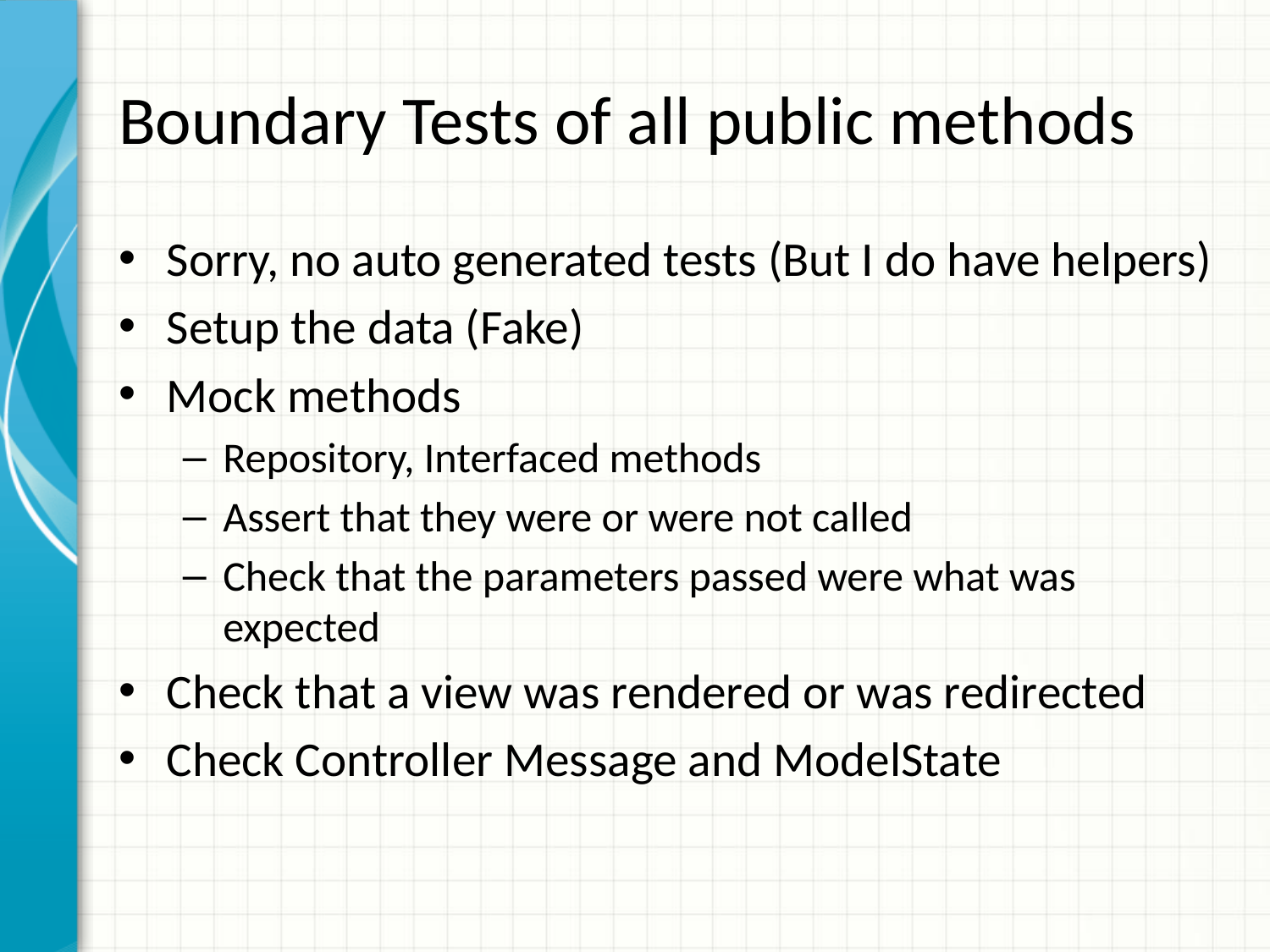

# Boundary Tests of all public methods
Sorry, no auto generated tests (But I do have helpers)
Setup the data (Fake)
Mock methods
Repository, Interfaced methods
Assert that they were or were not called
Check that the parameters passed were what was expected
Check that a view was rendered or was redirected
Check Controller Message and ModelState